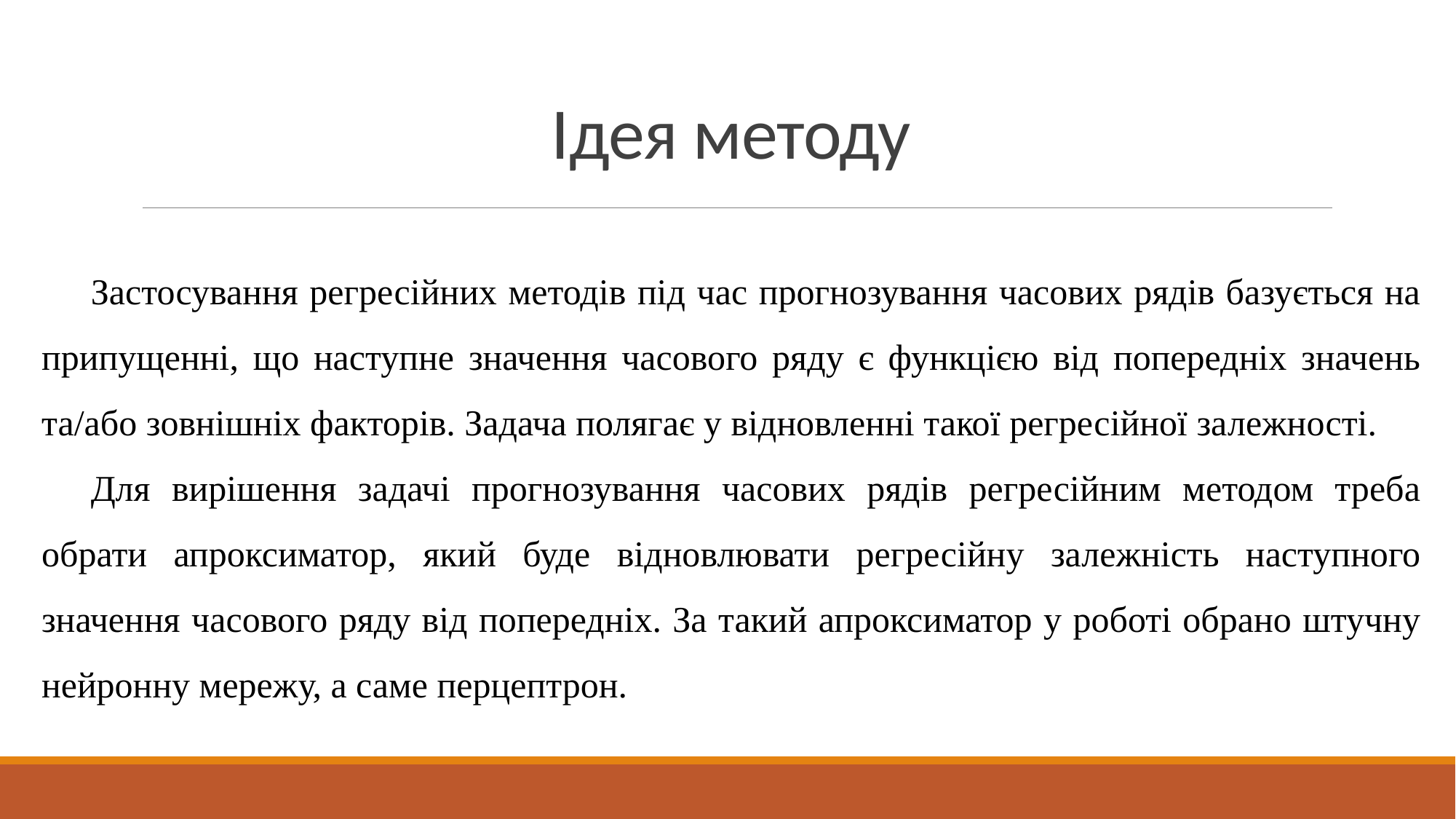

# Ідея методу
Застосування регресійних методів під час прогнозування часових рядів базується на припущенні, що наступне значення часового ряду є функцією від попередніх значень та/або зовнішніх факторів. Задача полягає у відновленні такої регресійної залежності.
Для вирішення задачі прогнозування часових рядів регресійним методом треба обрати апроксиматор, який буде відновлювати регресійну залежність наступного значення часового ряду від попередніх. За такий апроксиматор у роботі обрано штучну нейронну мережу, а саме перцептрон.